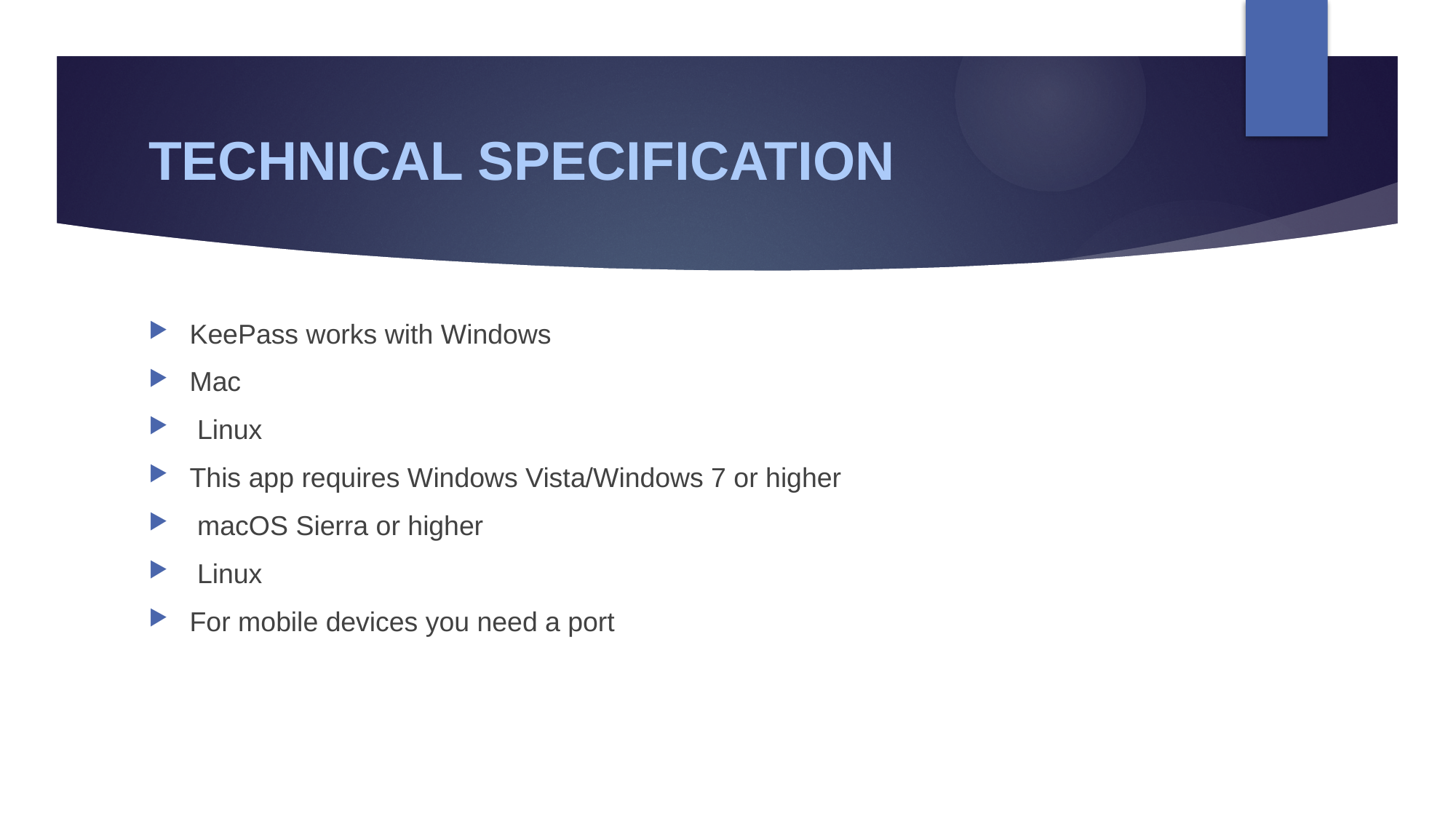

# TECHNICAL SPECIFICATION
KeePass works with Windows
Mac
 Linux
This app requires Windows Vista/Windows 7 or higher
 macOS Sierra or higher
 Linux
For mobile devices you need a port